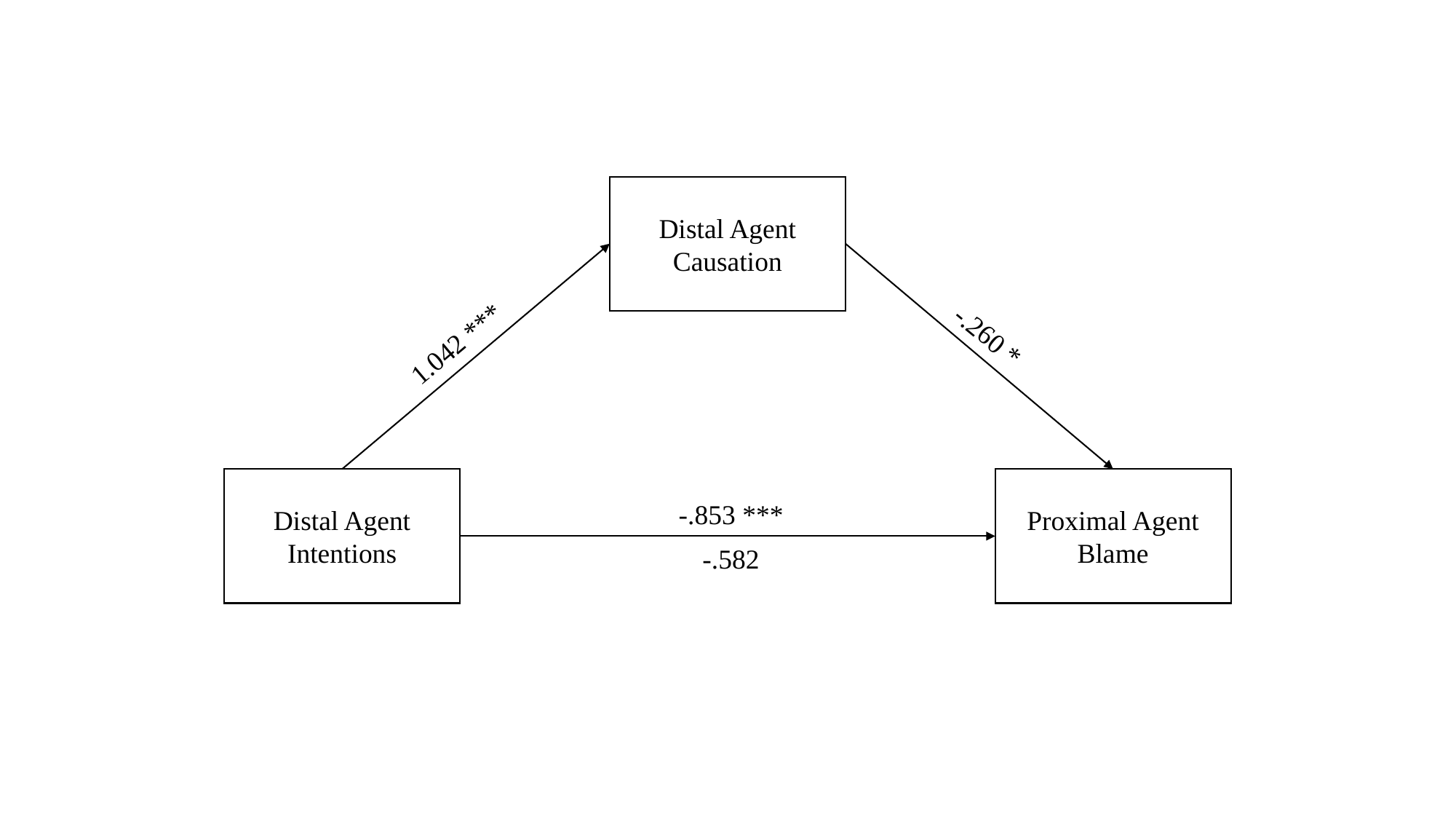

Distal Agent Causation
 -.260 *
 1.042 ***
Distal Agent Intentions
Proximal Agent Blame
 -.853 ***
 -.582